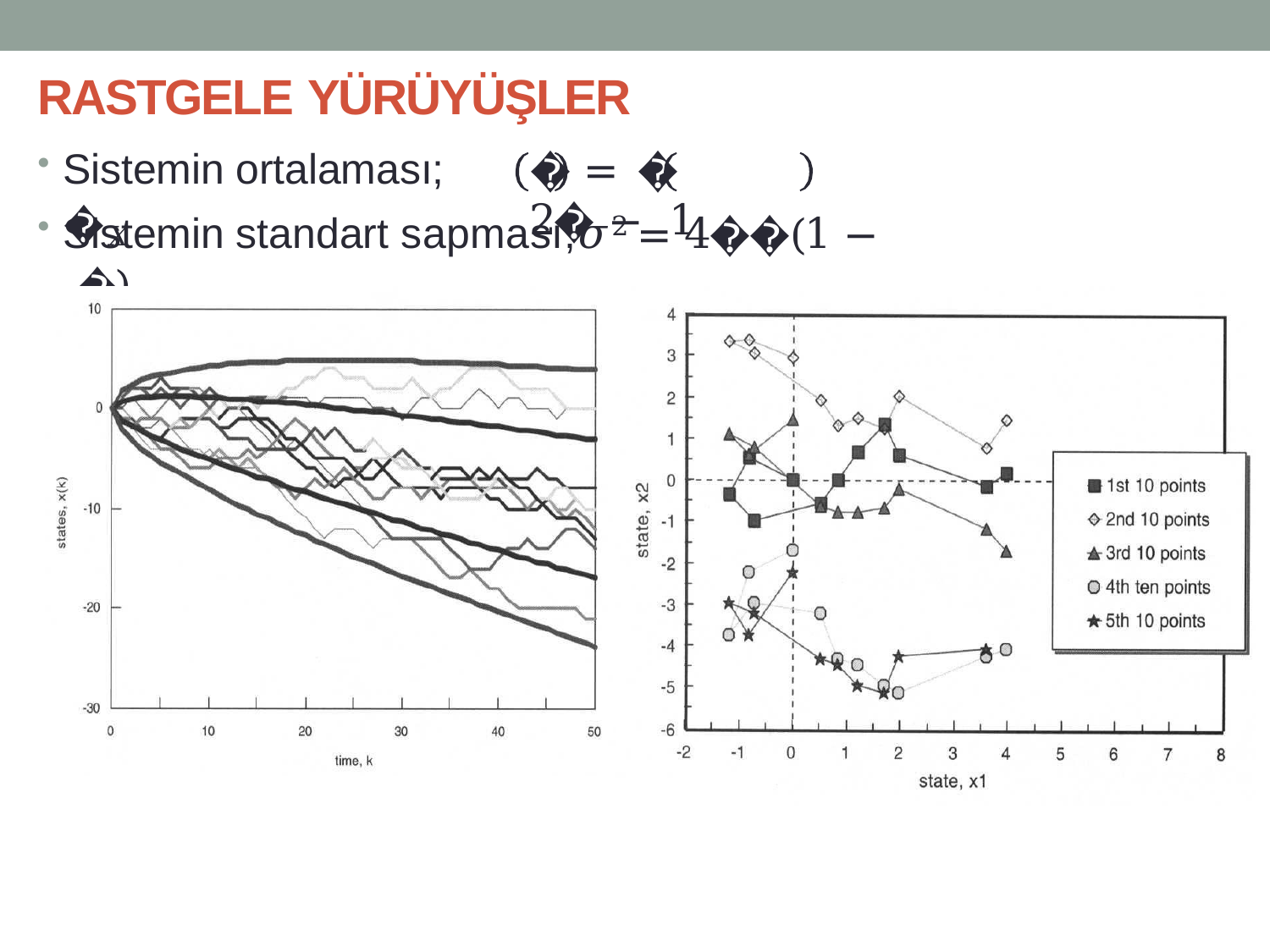

# RASTGELE YÜRÜYÜŞLER
Sistemin ortalaması;  �𝑋
�	=	�	2� −  1

Sistemin standart sapması;𝜎2 = 4��(1 −  �)